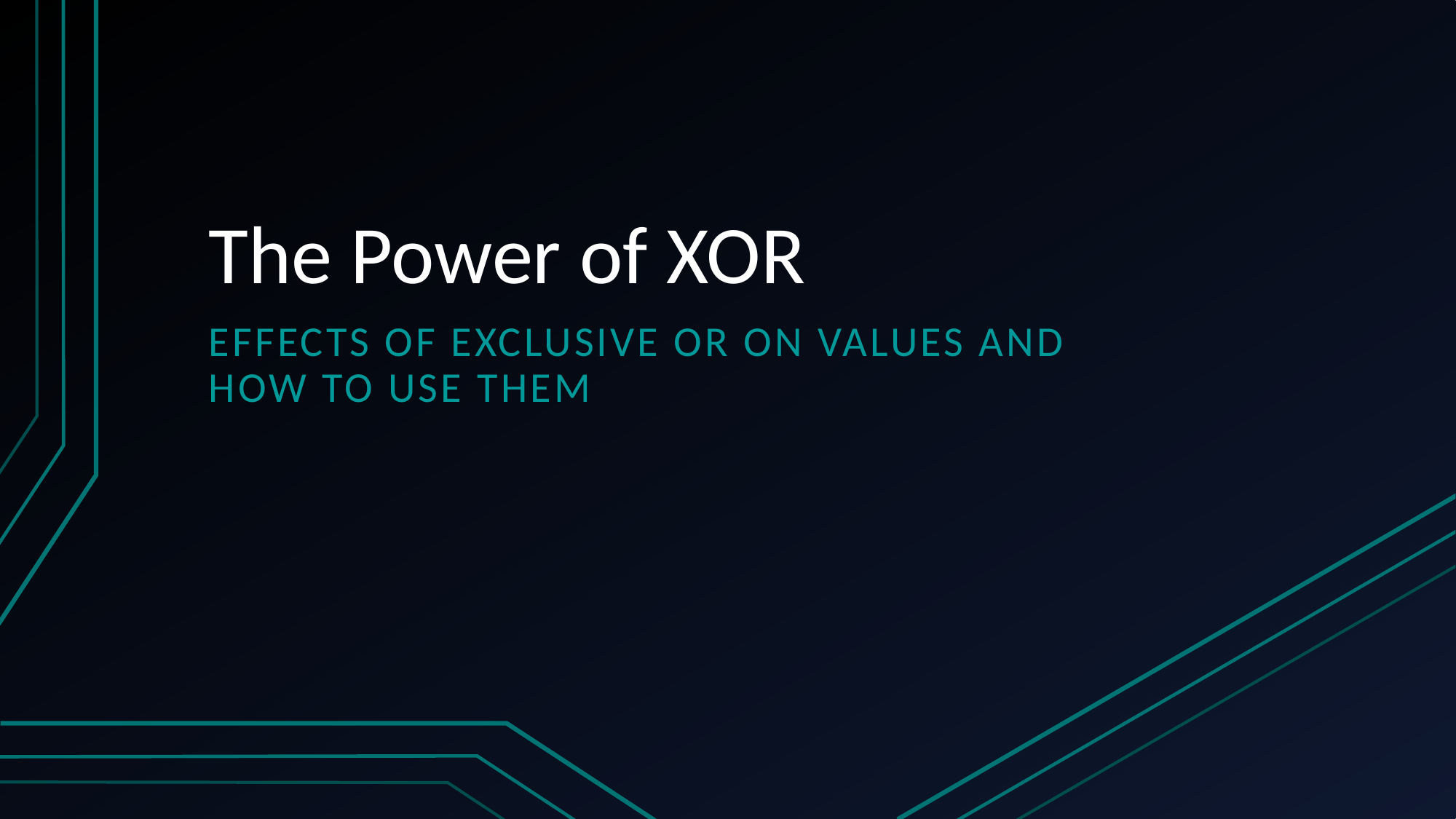

# The Power of XOR
Effects of Exclusive Or on values and
How To Use Them